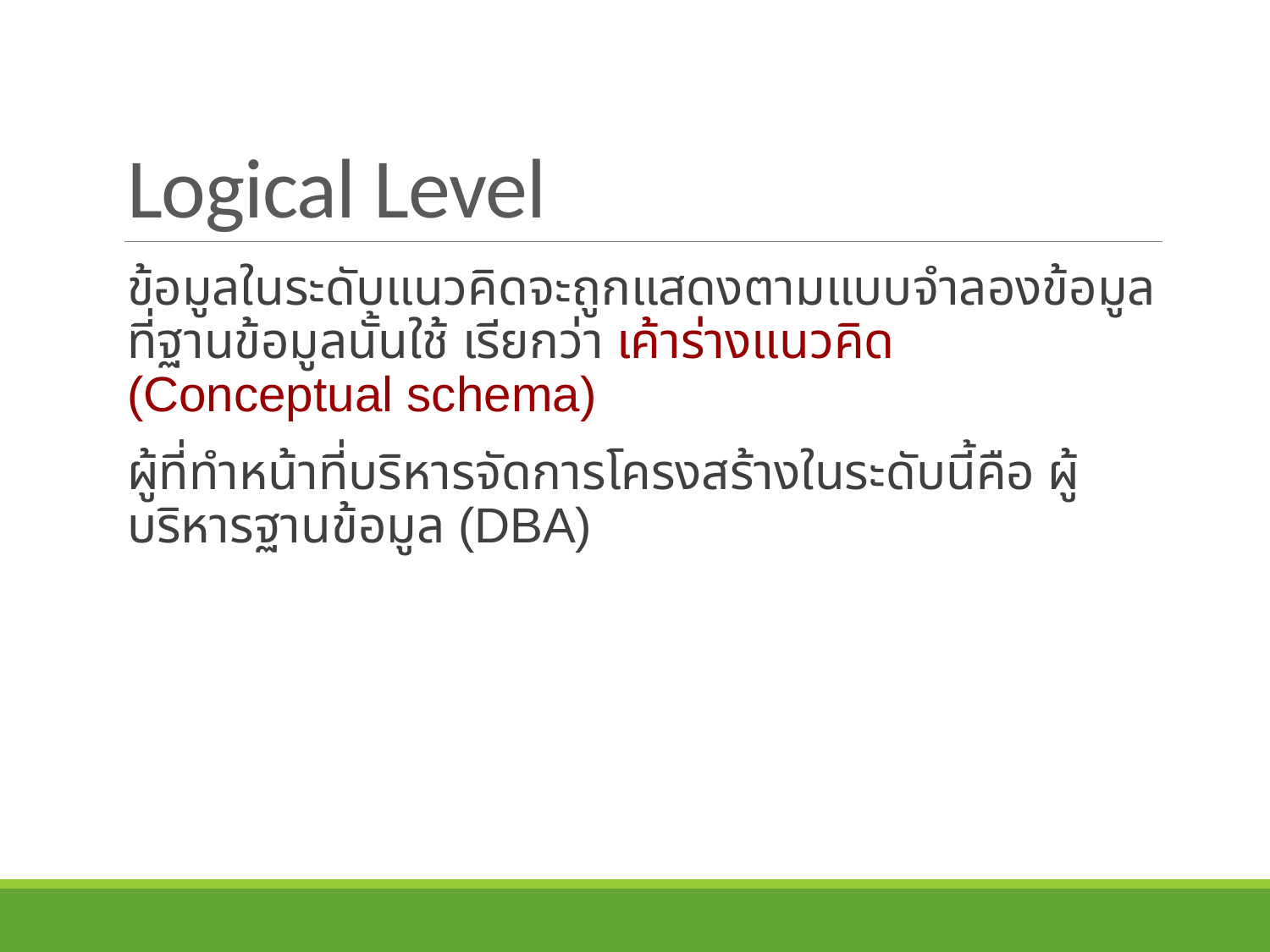

# Logical Level
ข้อมูลในระดับแนวคิดจะถูกแสดงตามแบบจำลองข้อมูล ที่ฐานข้อมูลนั้นใช้ เรียกว่า เค้าร่างแนวคิด (Conceptual schema)
ผู้ที่ทำหน้าที่บริหารจัดการโครงสร้างในระดับนี้คือ ผู้บริหารฐานข้อมูล (DBA)